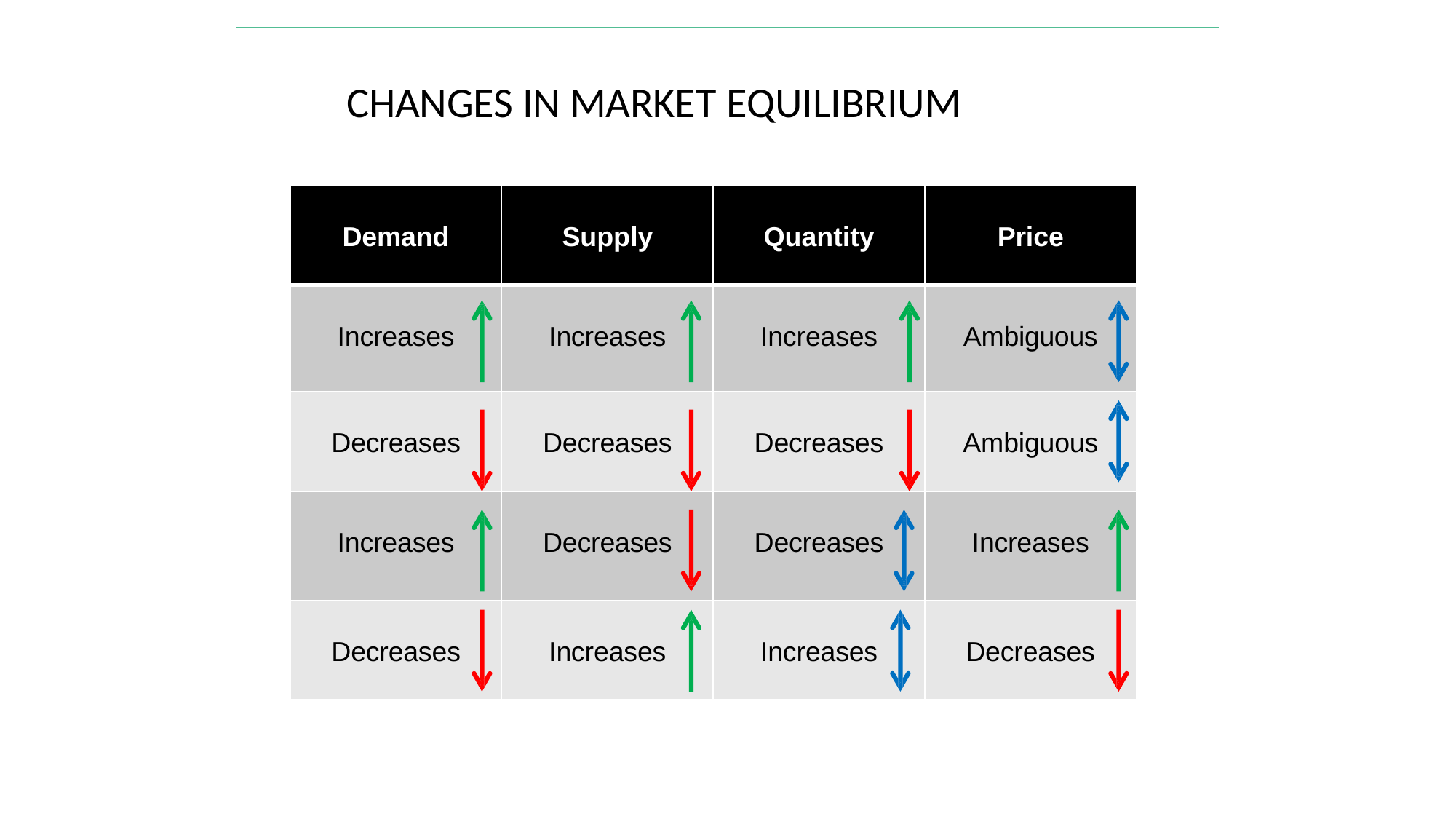

# CHANGES IN MARKET EQUILIBRIUM
| Demand | Supply | Quantity | Price |
| --- | --- | --- | --- |
| Increases | Increases | Increases | Ambiguous |
| Decreases | Decreases | Decreases | Ambiguous |
| Increases | Decreases | Decreases | Increases |
| Decreases | Increases | Increases | Decreases |